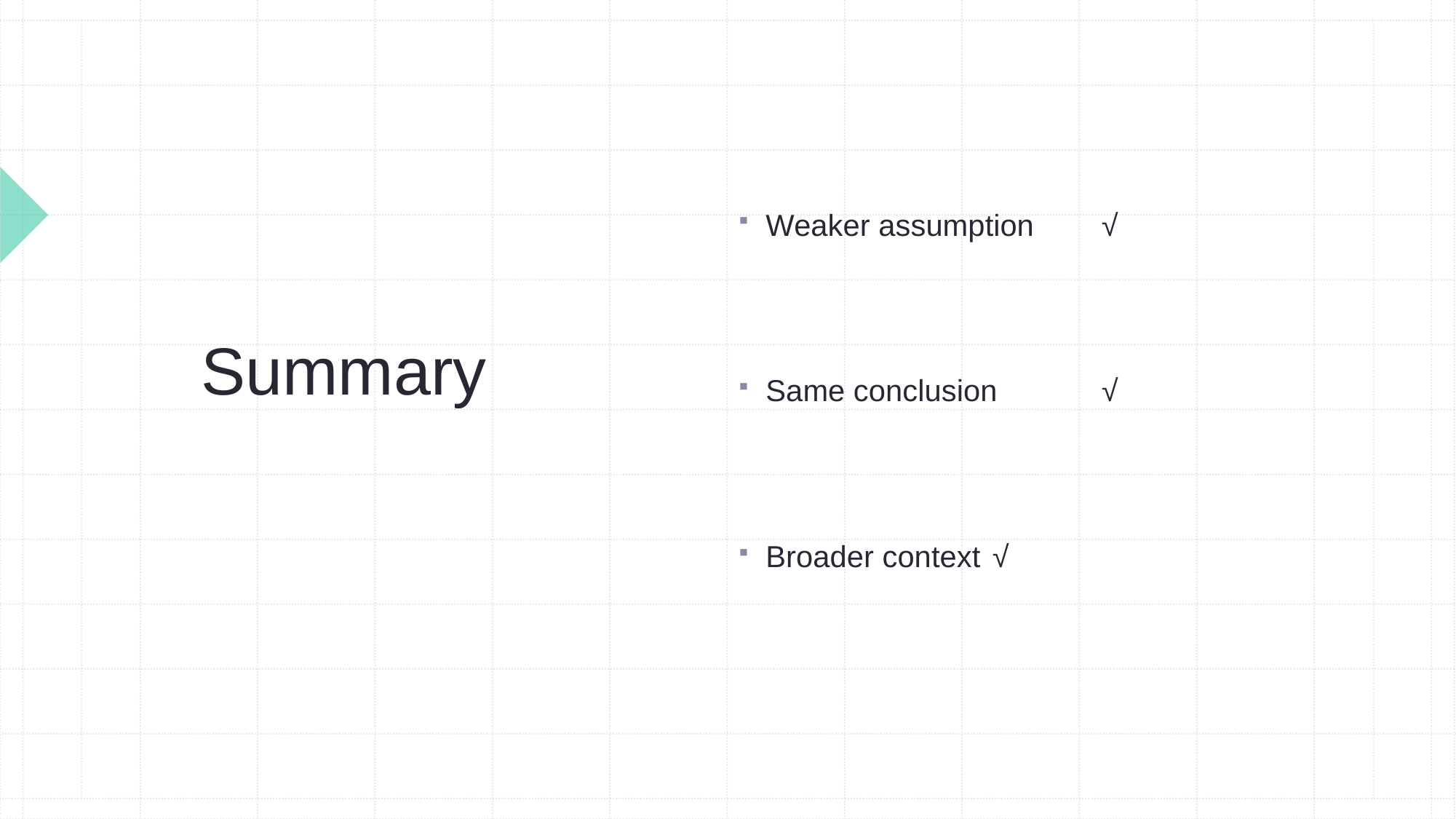

Weaker assumption	 √

Same conclusion	 √

Broader context	 √

# Summary